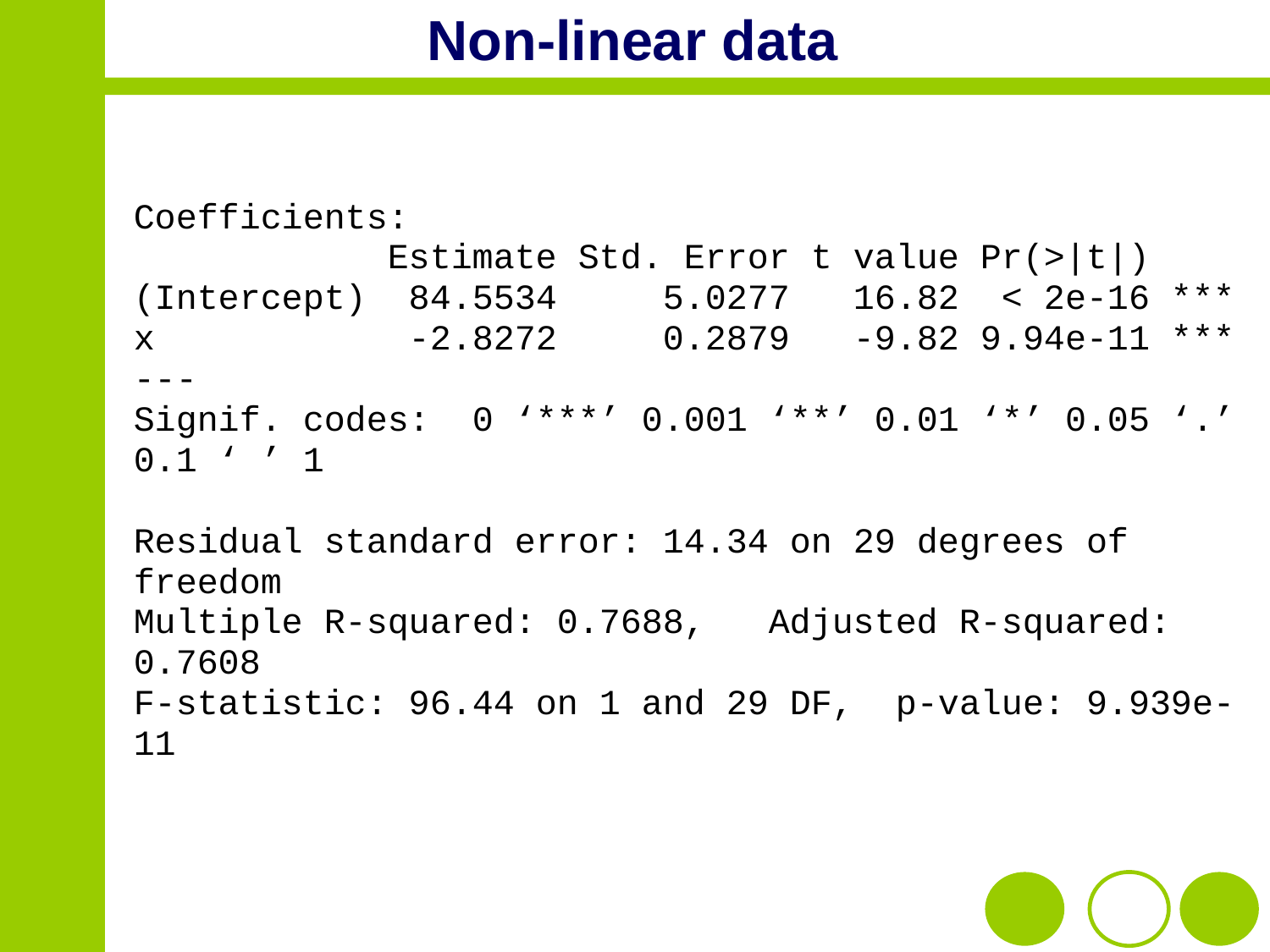

# Non-linear data
Coefficients:
            Estimate Std. Error t value Pr(>|t|)
(Intercept)  84.5534     5.0277   16.82  < 2e-16 ***
x            -2.8272     0.2879   -9.82 9.94e-11 ***
---
Signif. codes:  0 ‘***’ 0.001 ‘**’ 0.01 ‘*’ 0.05 ‘.’ 0.1 ‘ ’ 1

Residual standard error: 14.34 on 29 degrees of freedom
Multiple R-squared: 0.7688,	Adjusted R-squared: 0.7608
F-statistic: 96.44 on 1 and 29 DF,  p-value: 9.939e-11